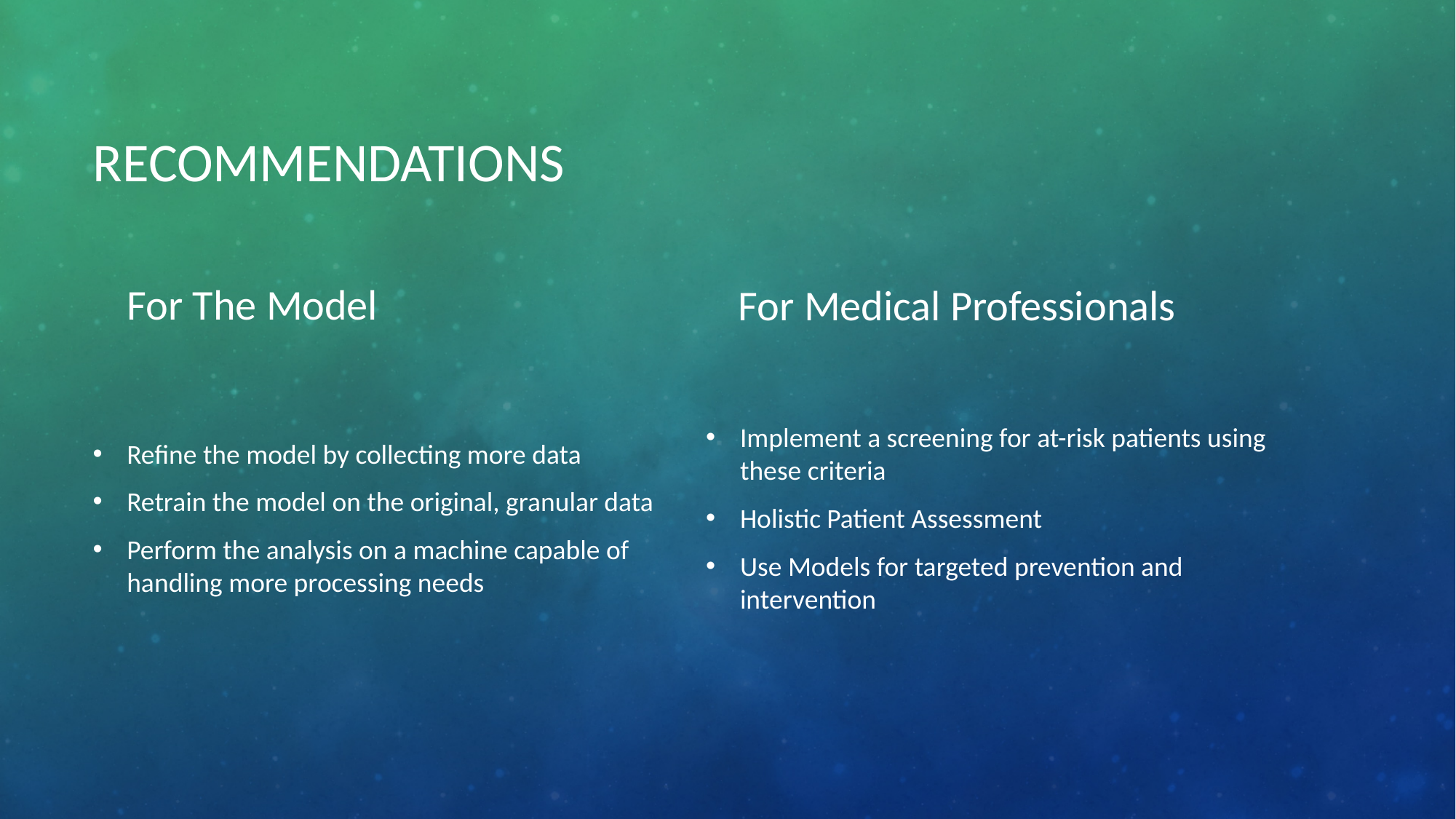

# Recommendations
For The Model
For Medical Professionals
Refine the model by collecting more data
Retrain the model on the original, granular data
Perform the analysis on a machine capable of handling more processing needs
Implement a screening for at-risk patients using these criteria
Holistic Patient Assessment
Use Models for targeted prevention and intervention